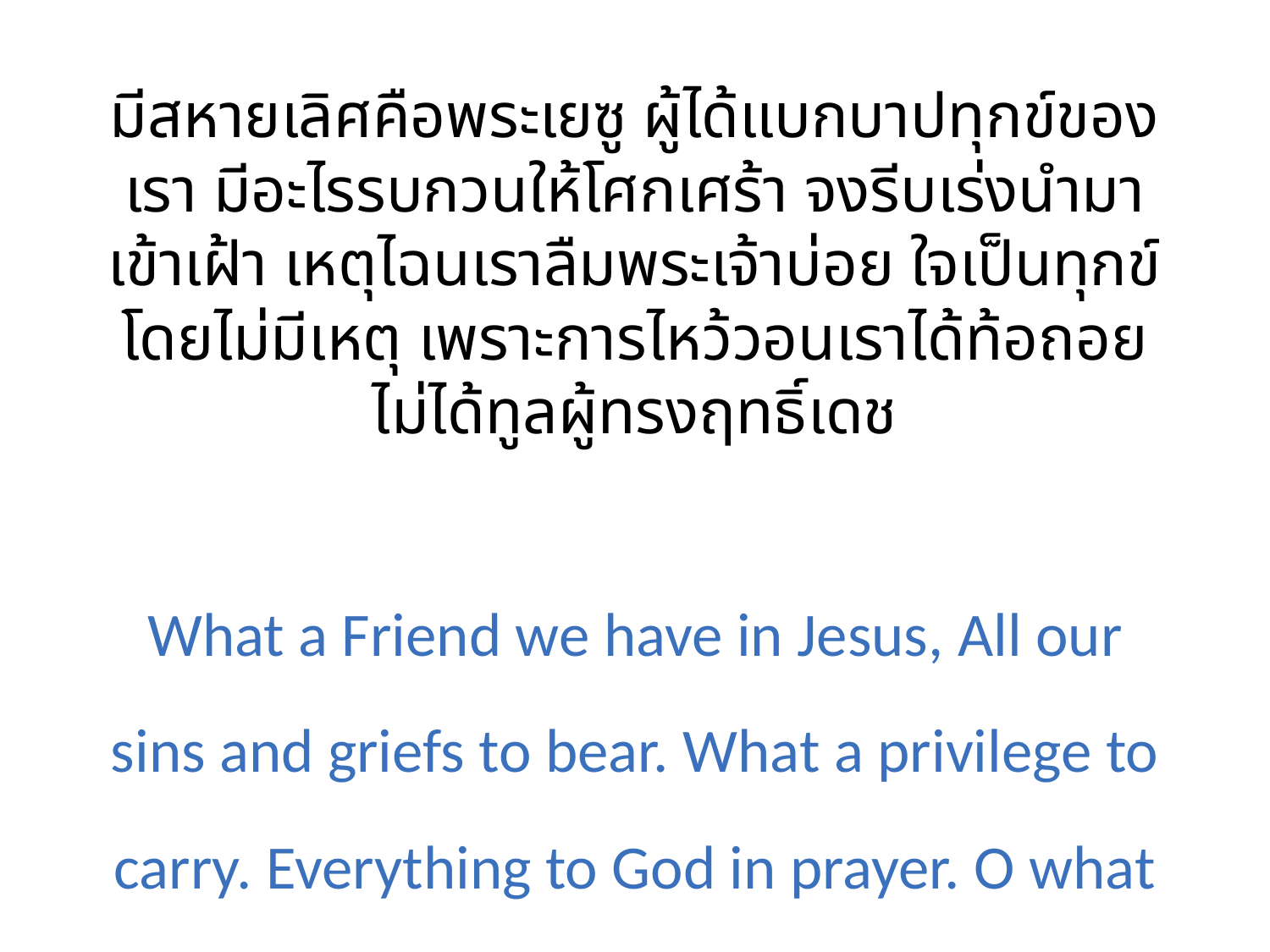

มีสหายเลิศคือพระเยซู ผู้ได้แบกบาปทุกข์ของเรา มีอะไรรบกวนให้โศกเศร้า จงรีบเร่งนำมาเข้าเฝ้า เหตุไฉนเราลืมพระเจ้าบ่อย ใจเป็นทุกข์โดยไม่มีเหตุ เพราะการไหว้วอนเราได้ท้อถอย ไม่ได้ทูลผู้ทรงฤทธิ์เดช

What a Friend we have in Jesus, All our sins and griefs to bear. What a privilege to carry. Everything to God in prayer. O what peace we often forfeit, O what needless pain we bear, All because we do not carry. Everything to God in prayer.